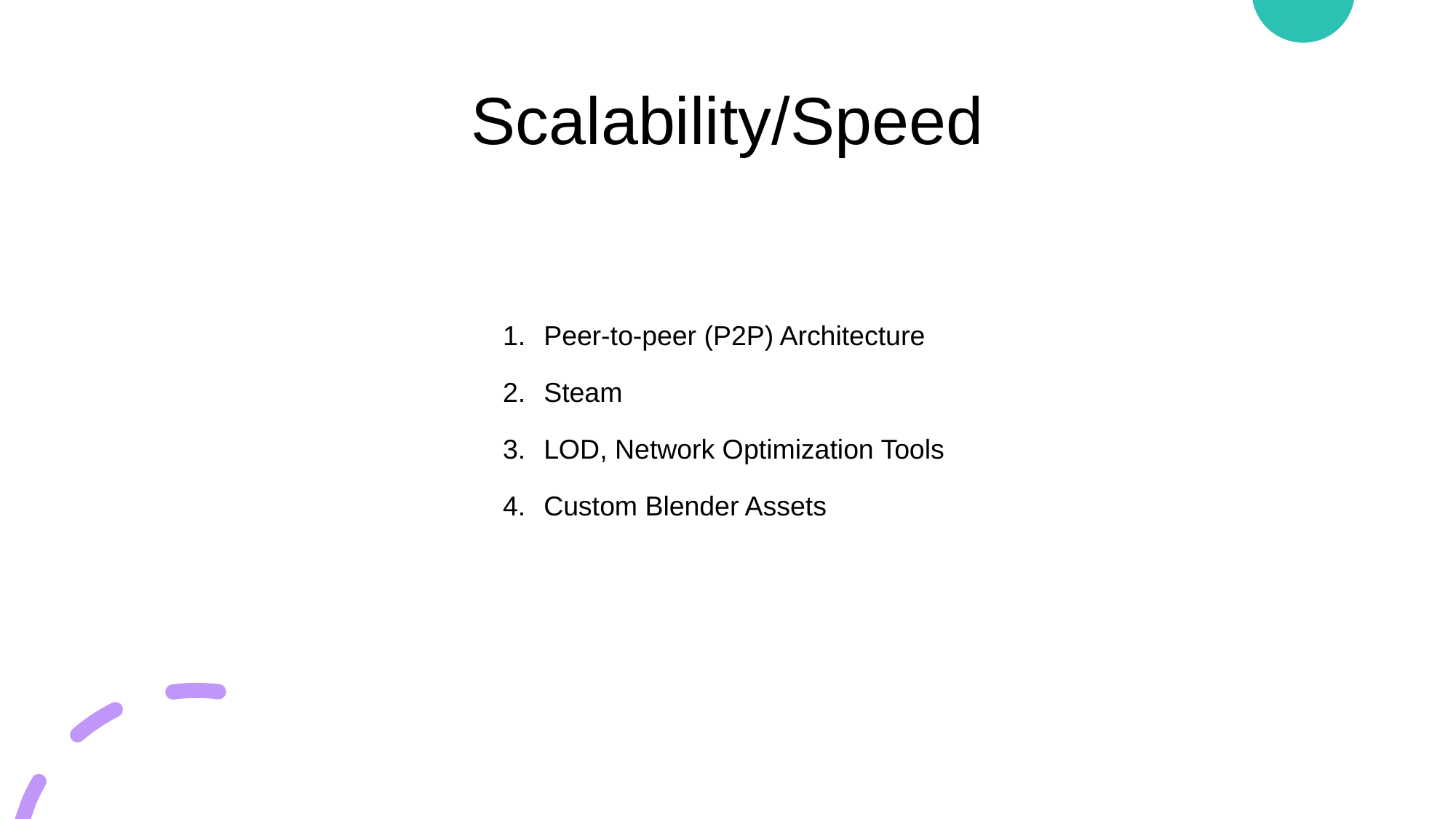

# Scalability/Speed
Peer-to-peer (P2P) Architecture
Steam
LOD, Network Optimization Tools
Custom Blender Assets